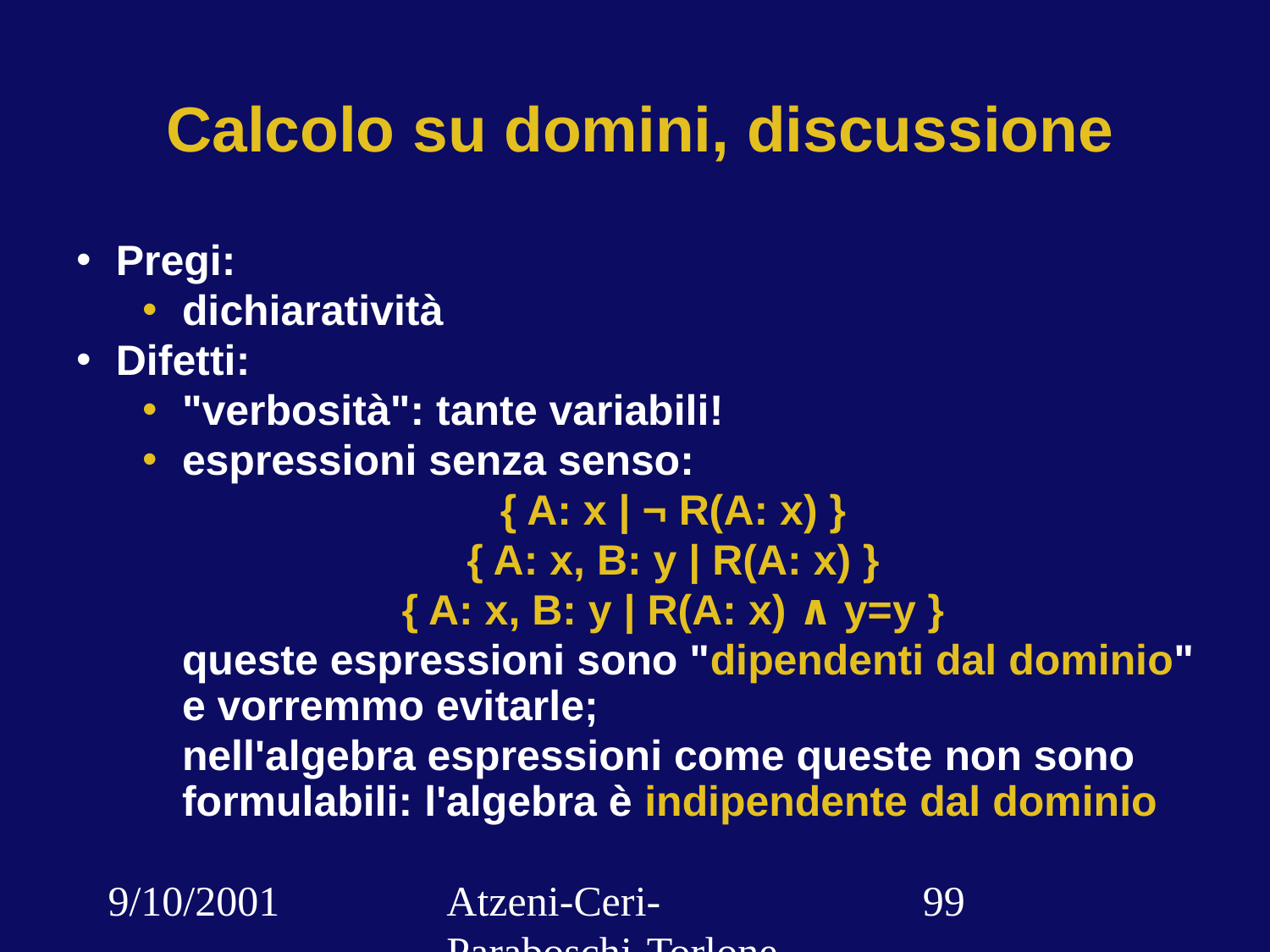

# Calcolo su domini, discussione
Pregi:
dichiaratività
Difetti:
"verbosità": tante variabili!
espressioni senza senso:
{ A: x | ¬ R(A: x) }
{ A: x, B: y | R(A: x) }
{ A: x, B: y | R(A: x) ∧ y=y }
	queste espressioni sono "dipendenti dal dominio" e vorremmo evitarle;
	nell'algebra espressioni come queste non sono formulabili: l'algebra è indipendente dal dominio

9/10/2001
Atzeni-Ceri-Paraboschi-Torlone, Basi di dati, Capitolo 3
99